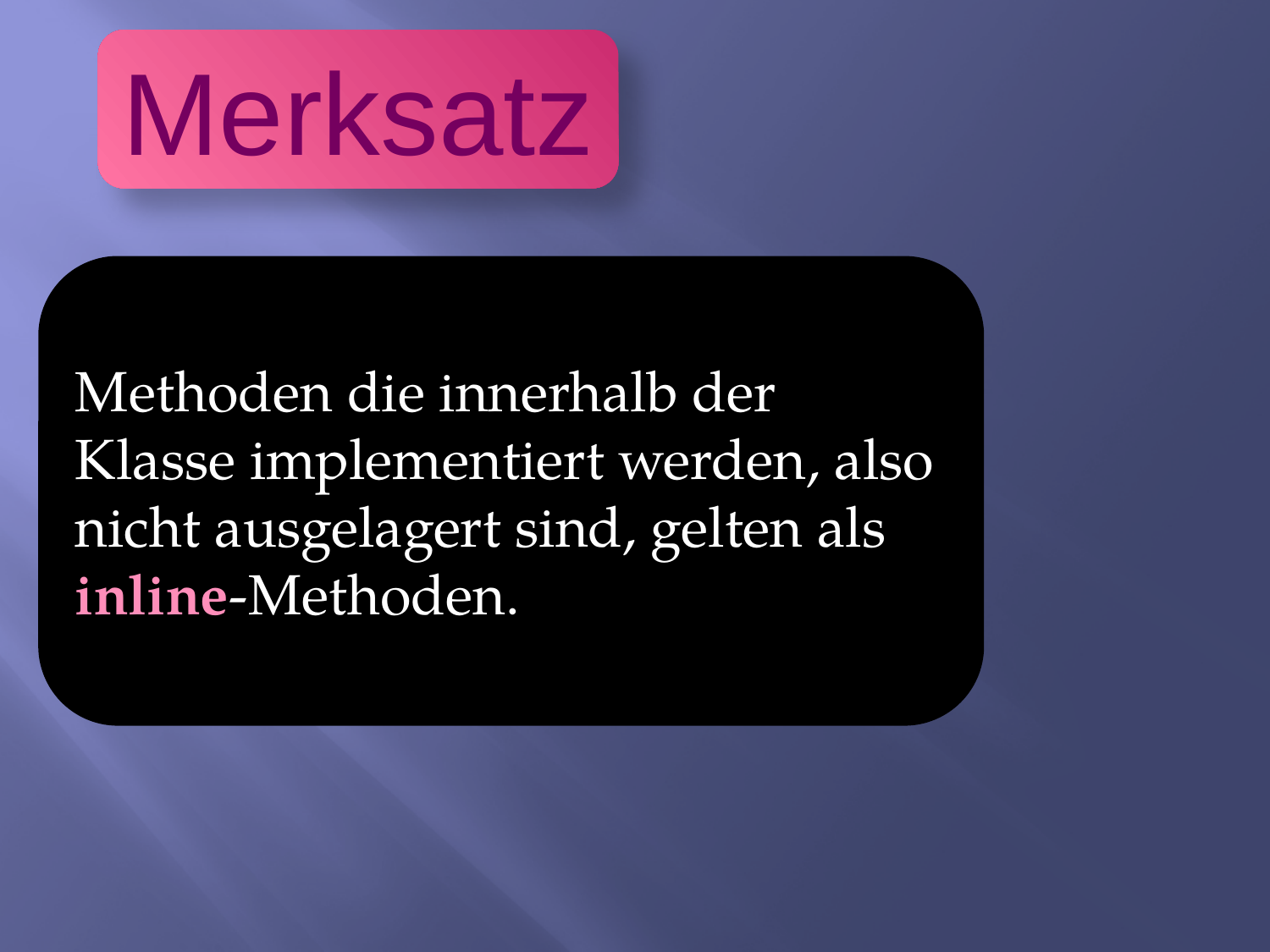

Merksatz
Methoden die innerhalb der Klasse implementiert werden, also nicht ausgelagert sind, gelten als inline-Methoden.